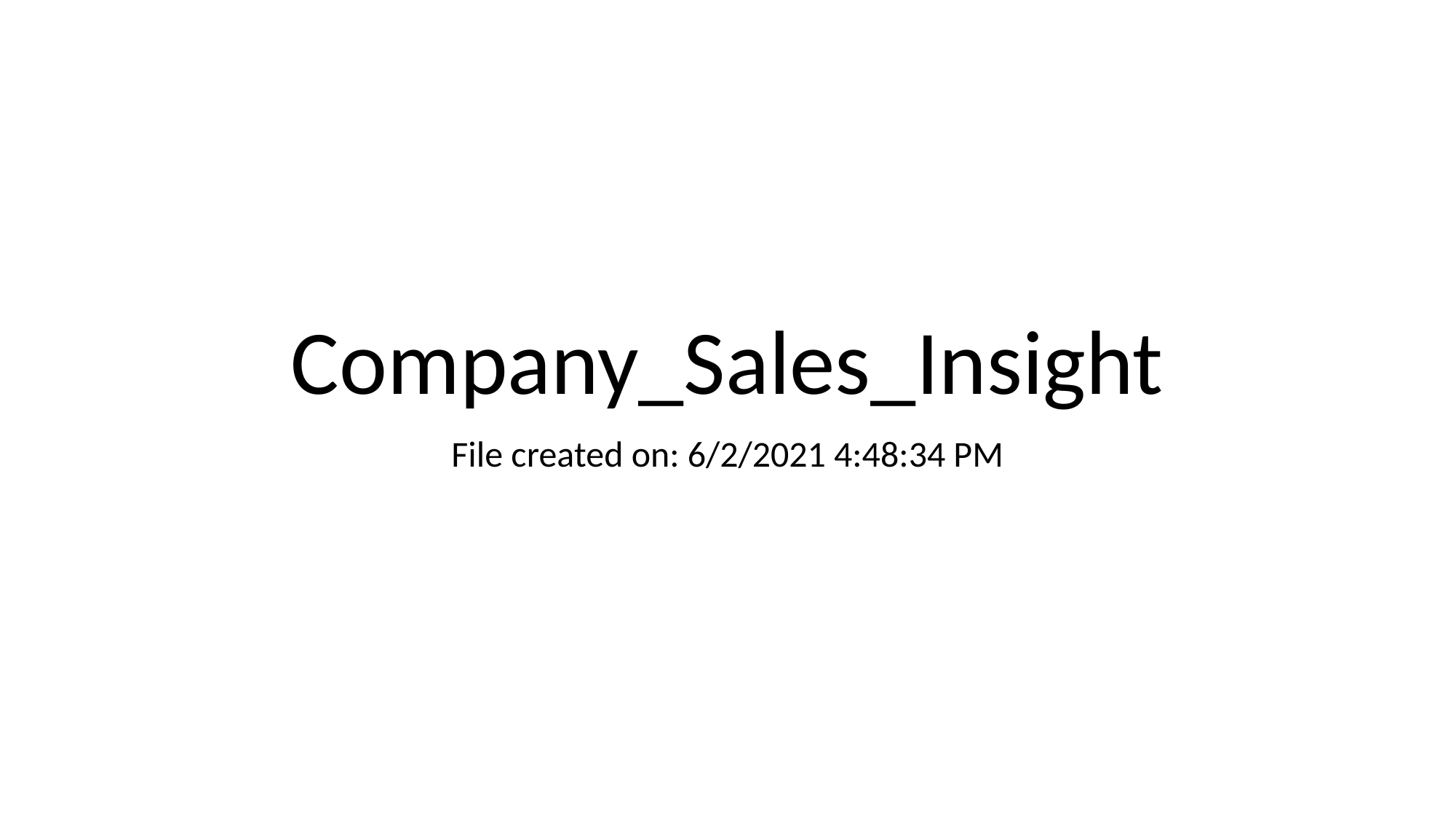

# Company_Sales_Insight
File created on: 6/2/2021 4:48:34 PM